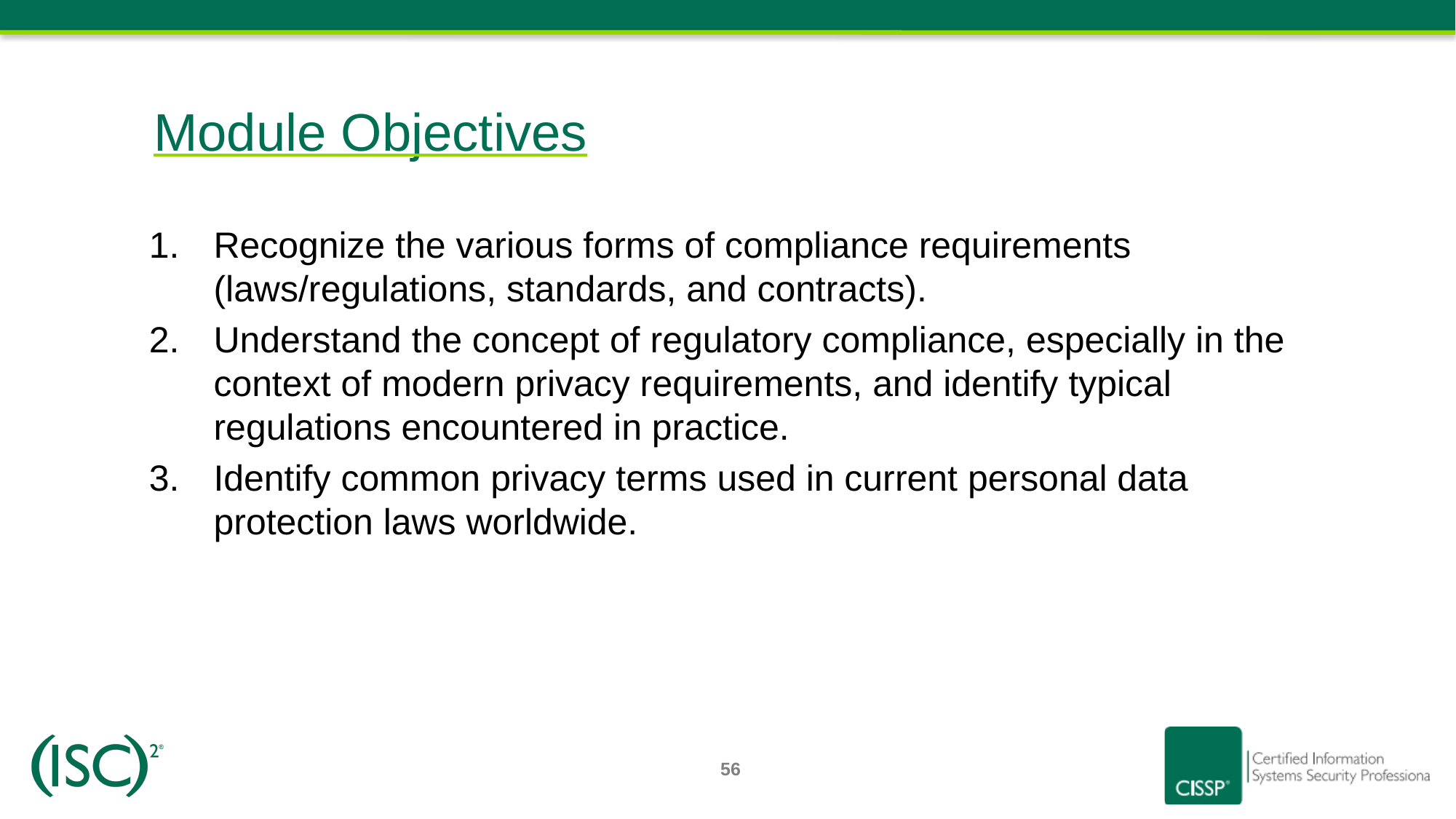

# Module Objectives
Recognize the various forms of compliance requirements (laws/regulations, standards, and contracts).
Understand the concept of regulatory compliance, especially in the context of modern privacy requirements, and identify typical regulations encountered in practice.
Identify common privacy terms used in current personal data protection laws worldwide.